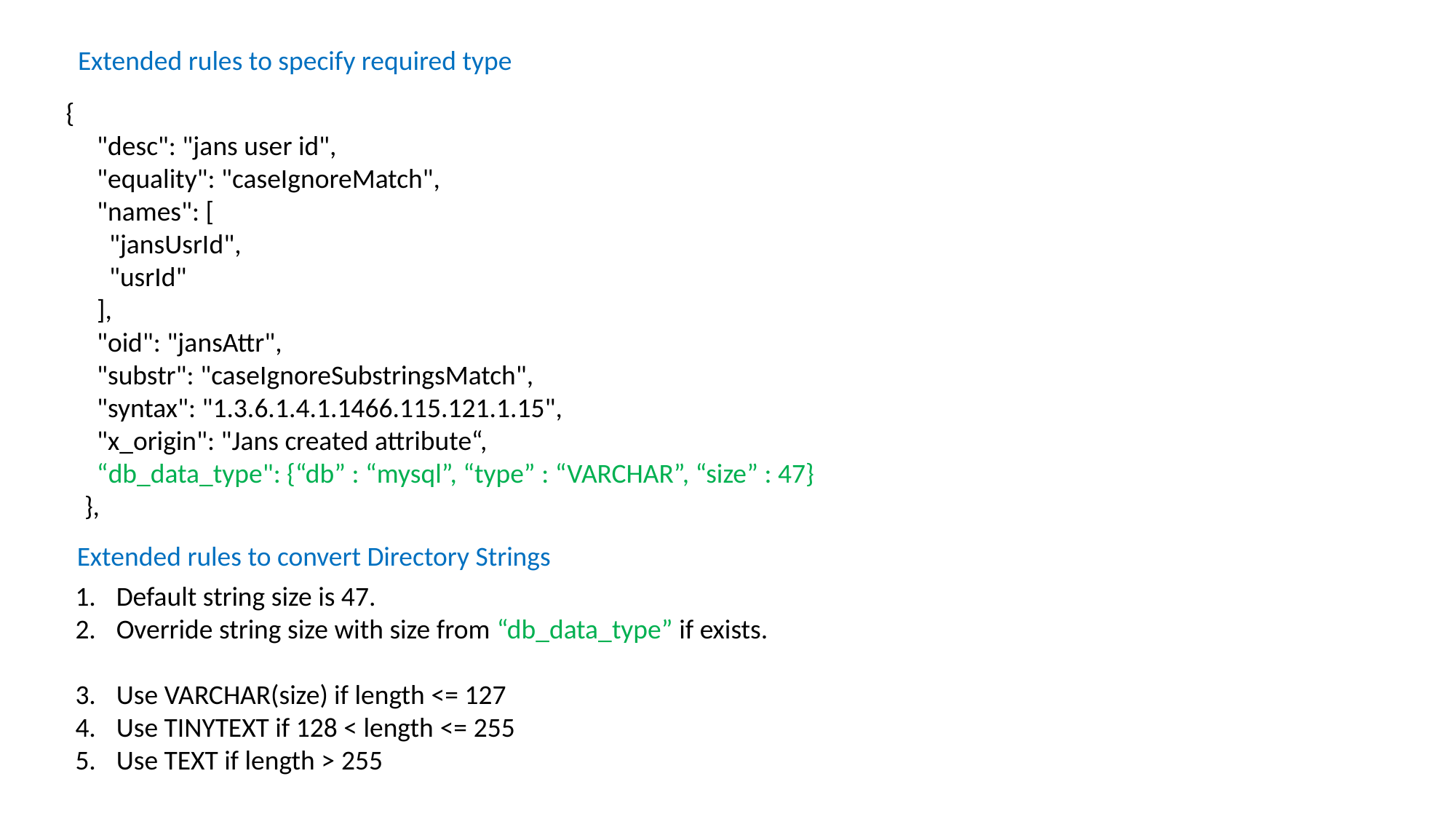

Extended rules to specify required type
 {
      "desc": "jans user id",
      "equality": "caseIgnoreMatch",
      "names": [
        "jansUsrId",
        "usrId"
      ],
      "oid": "jansAttr",
      "substr": "caseIgnoreSubstringsMatch",
      "syntax": "1.3.6.1.4.1.1466.115.121.1.15",
      "x_origin": "Jans created attribute“,
      “db_data_type": {“db” : “mysql”, “type” : “VARCHAR”, “size” : 47}
    },
Extended rules to convert Directory Strings
Default string size is 47.
Override string size with size from “db_data_type” if exists.

Use VARCHAR(size) if length <= 127
Use TINYTEXT if 128 < length <= 255
Use TEXT if length > 255